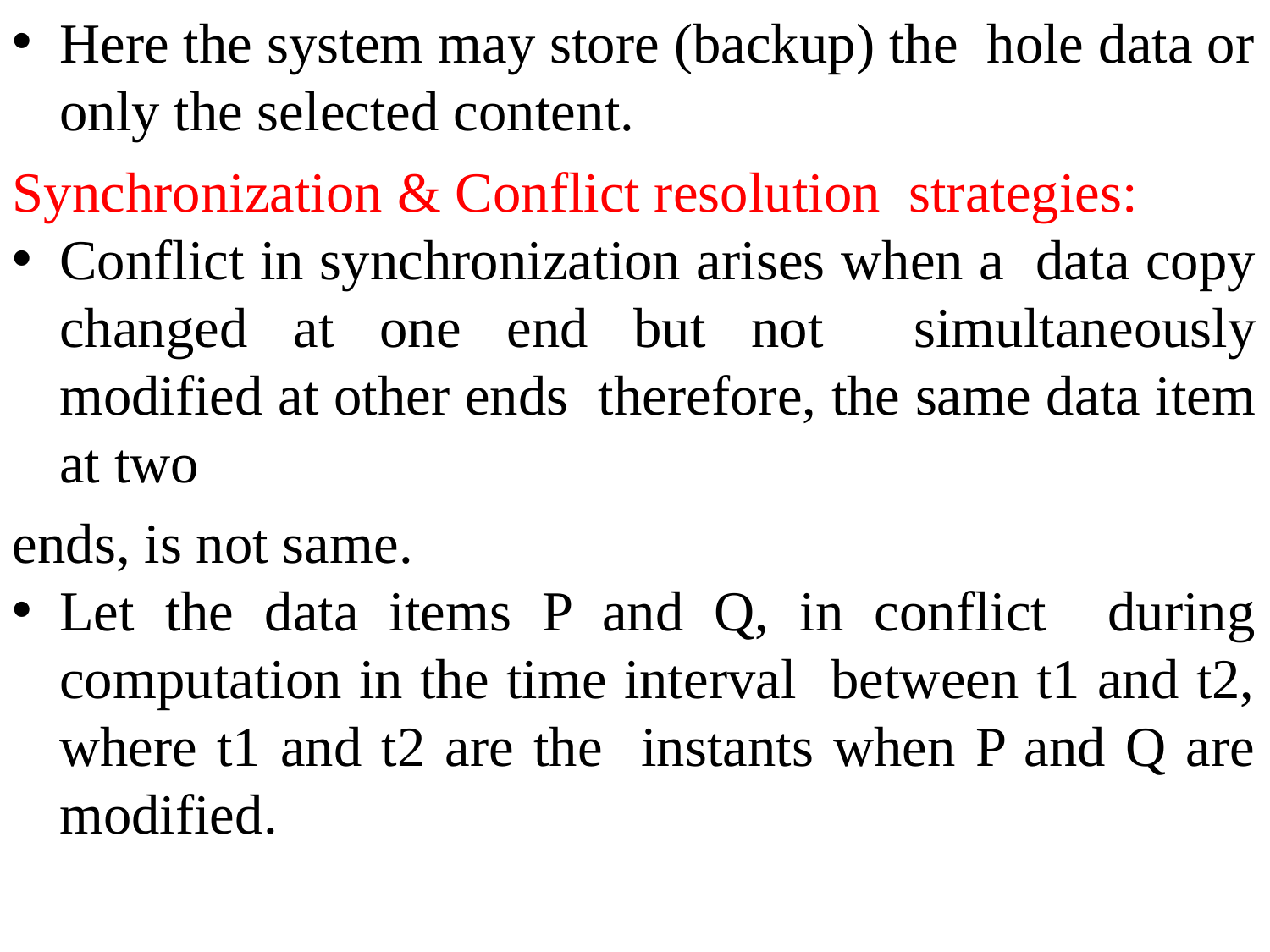

Here the system may store (backup) the  hole data or only the selected content.
Synchronization & Conflict resolution  strategies:
Conflict in synchronization arises when a  data copy changed at one end but not  simultaneously modified at other ends  therefore, the same data item at two
ends, is not same.
Let the data items P and Q, in conflict  during computation in the time interval  between t1 and t2, where t1 and t2 are the  instants when P and Q are modified.